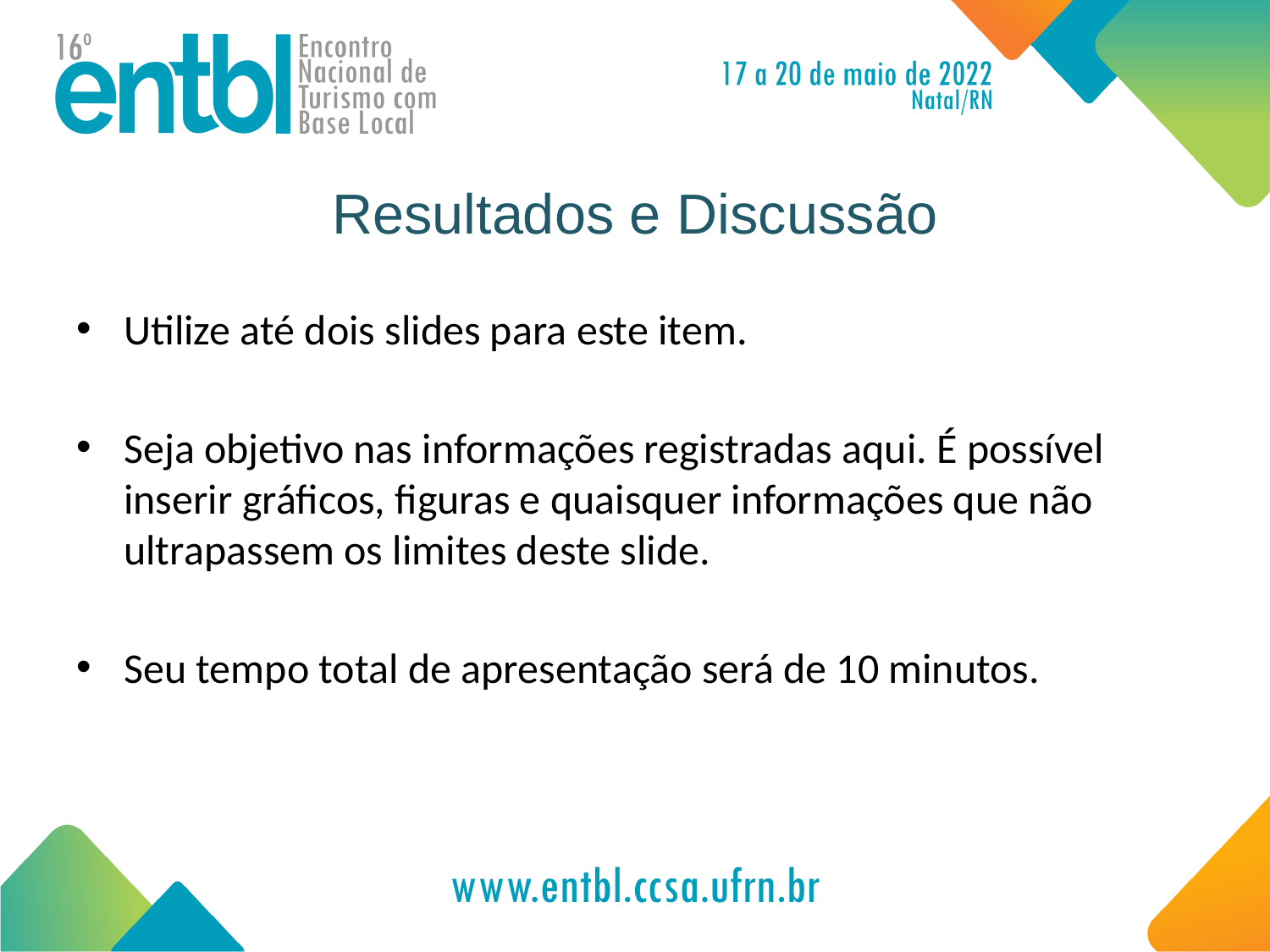

# Resultados e Discussão
Utilize até dois slides para este item.

Seja objetivo nas informações registradas aqui. É possível inserir gráficos, figuras e quaisquer informações que não ultrapassem os limites deste slide.

Seu tempo total de apresentação será de 10 minutos.